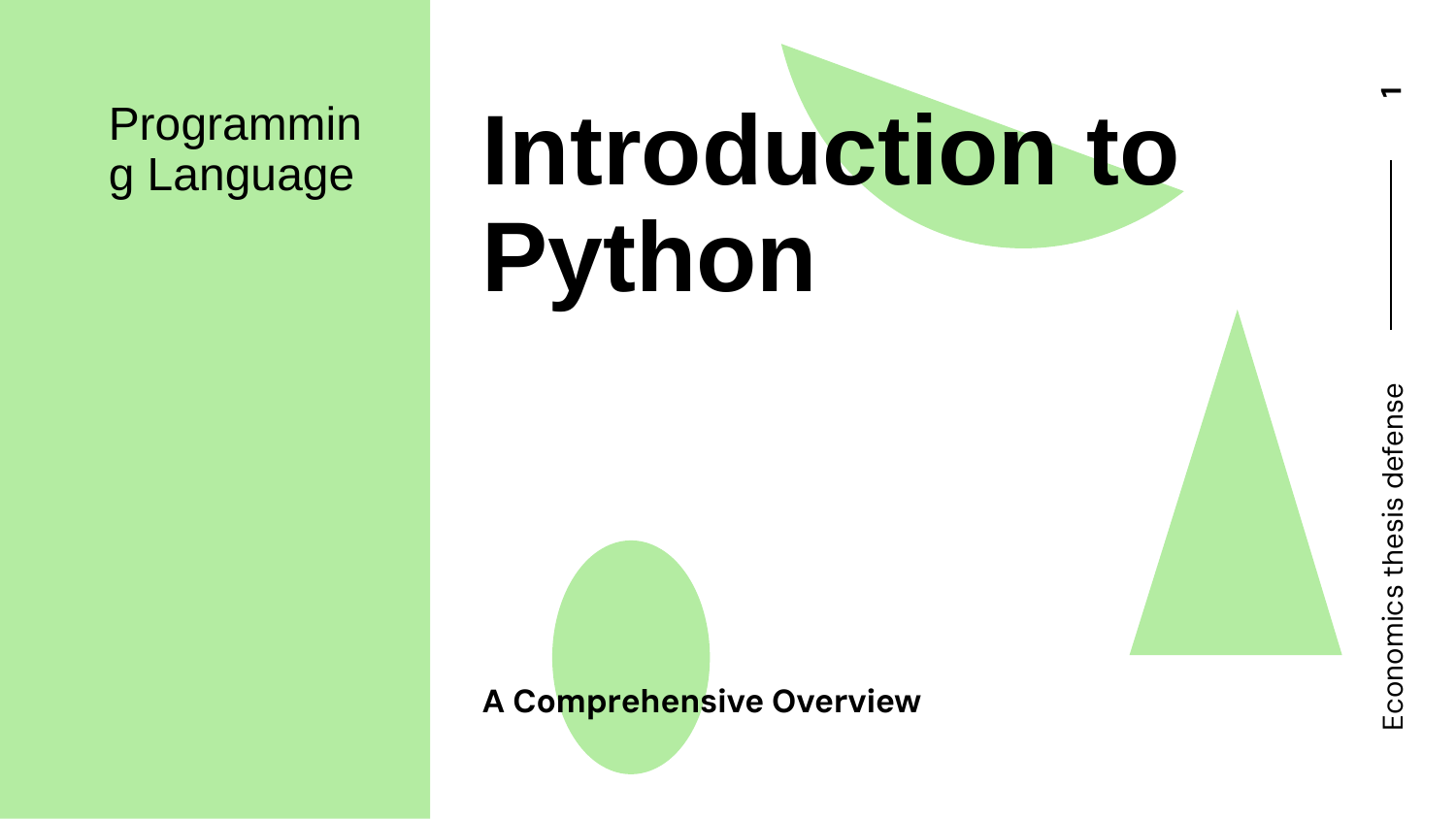

Programming Language
# Introduction to Python
1
Economics thesis defense
A Comprehensive Overview